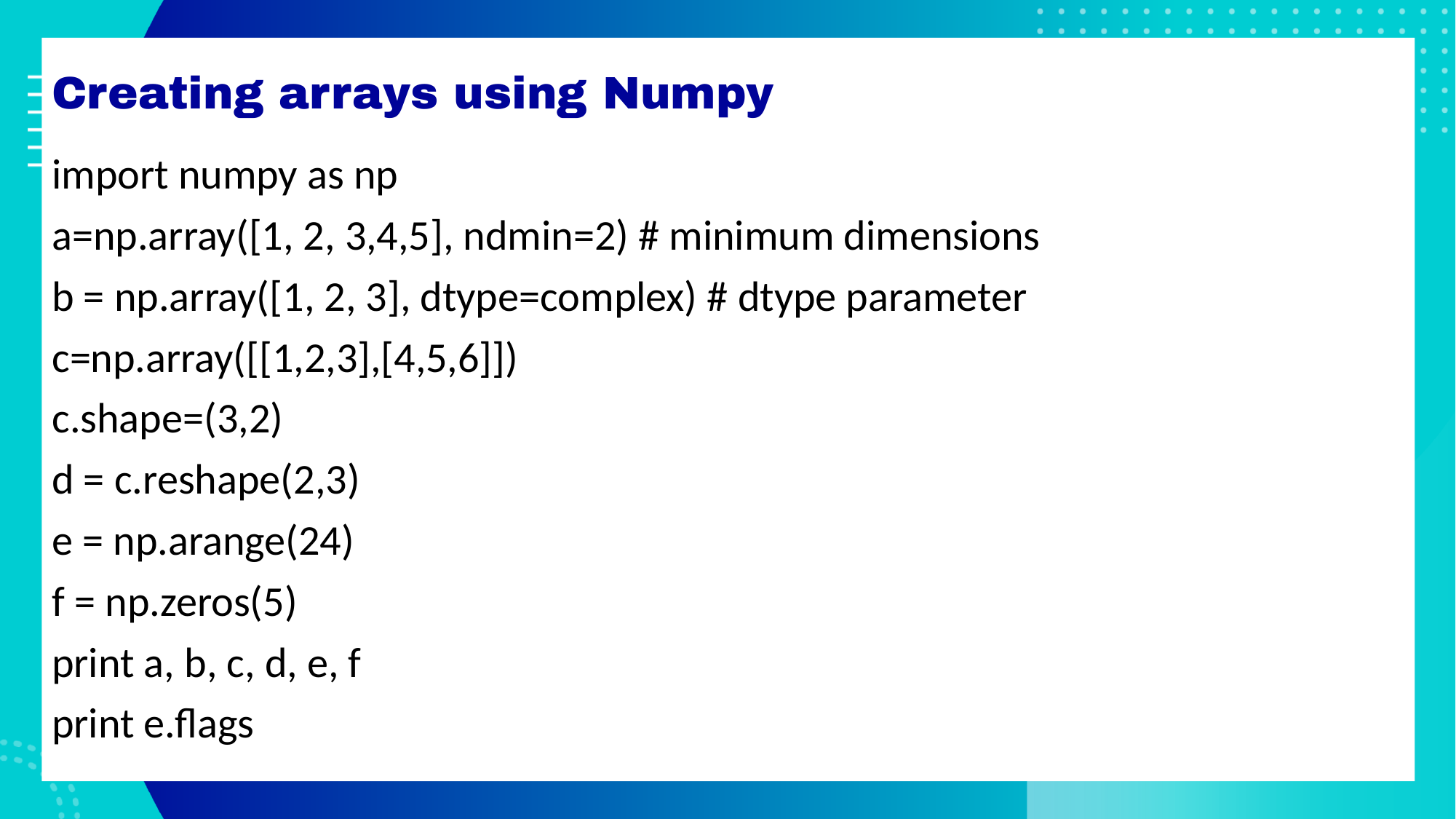

# Creating arrays using Numpy
import numpy as np
a=np.array([1, 2, 3,4,5], ndmin=2) # minimum dimensions
b = np.array([1, 2, 3], dtype=complex) # dtype parameter
c=np.array([[1,2,3],[4,5,6]])
c.shape=(3,2)
d = c.reshape(2,3)
e = np.arange(24)
f = np.zeros(5)
print a, b, c, d, e, f
print e.flags